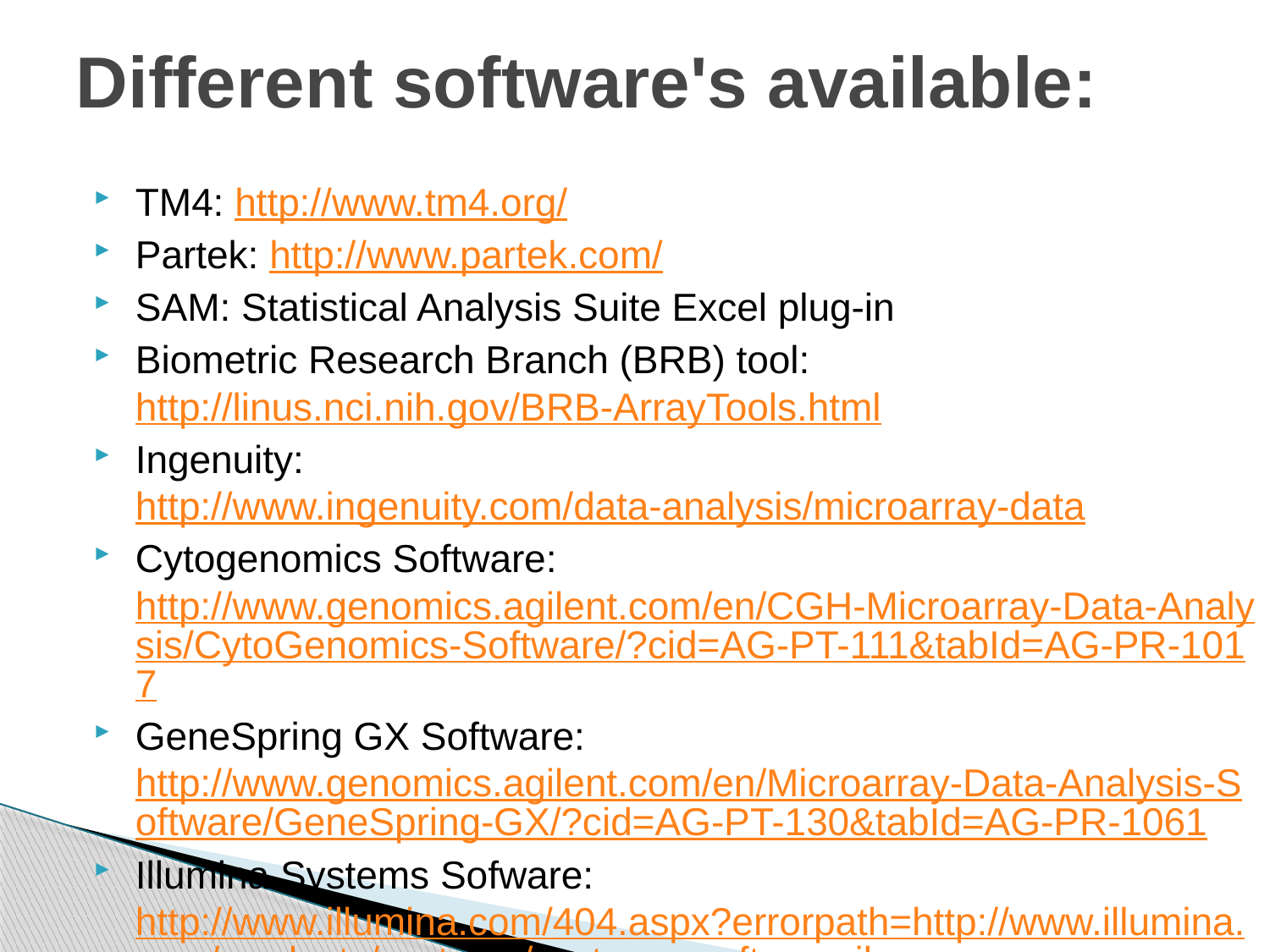

# Different software's available:
TM4: http://www.tm4.org/
Partek: http://www.partek.com/
SAM: Statistical Analysis Suite Excel plug-in
Biometric Research Branch (BRB) tool: http://linus.nci.nih.gov/BRB-ArrayTools.html
Ingenuity: http://www.ingenuity.com/data-analysis/microarray-data
Cytogenomics Software: http://www.genomics.agilent.com/en/CGH-Microarray-Data-Analysis/CytoGenomics-Software/?cid=AG-PT-111&tabId=AG-PR-1017
GeneSpring GX Software: http://www.genomics.agilent.com/en/Microarray-Data-Analysis-Software/GeneSpring-GX/?cid=AG-PT-130&tabId=AG-PR-1061
Illumina Systems Sofware: http://www.illumina.com/404.aspx?errorpath=http://www.illumina.com/products/systems/systems_software.ilmn
dCHIP: http://www.hsph.harvard.edu/cli/complab/dchip/